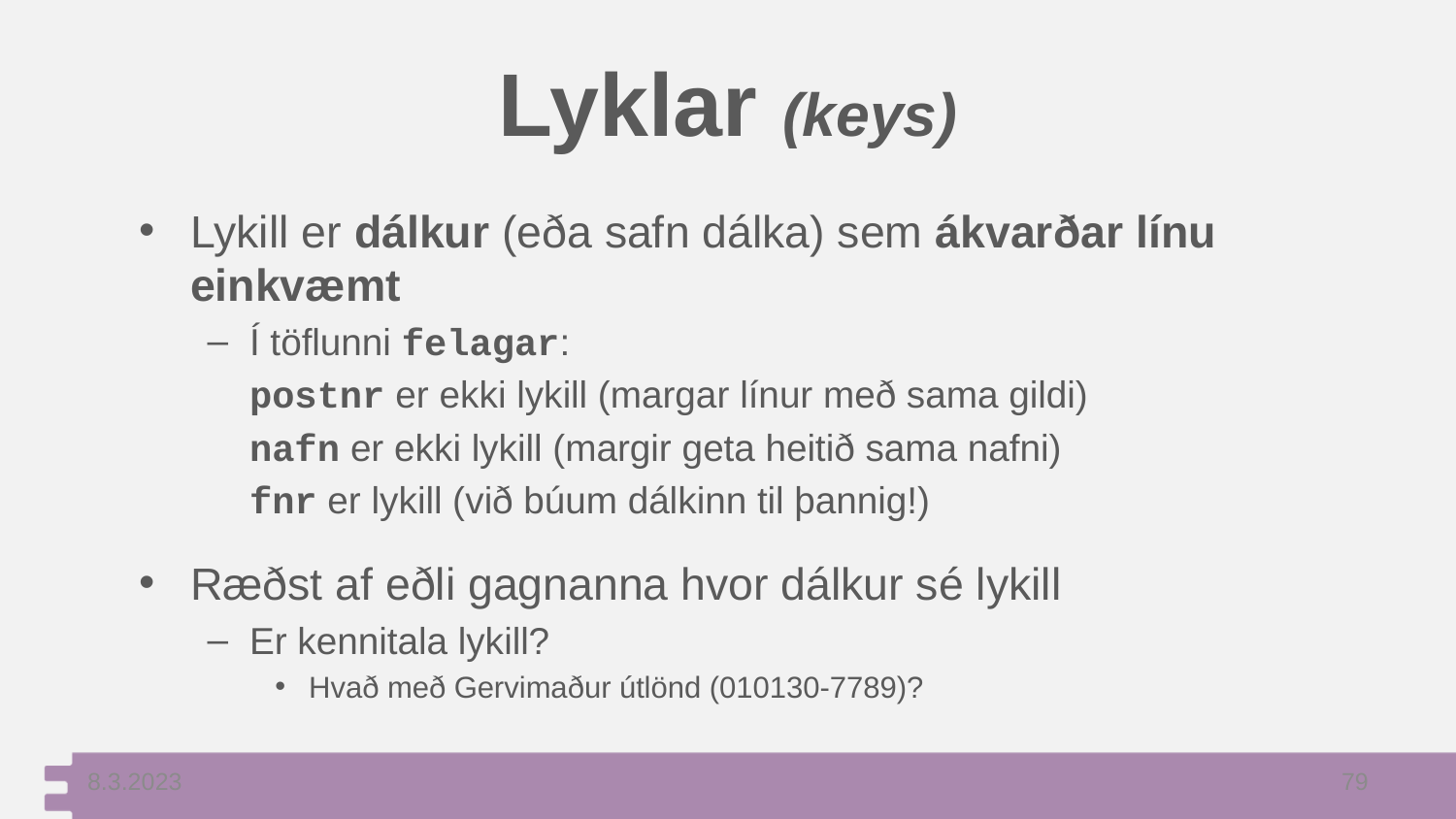

# Lyklar (keys)
Lykill er dálkur (eða safn dálka) sem ákvarðar línu einkvæmt
Í töflunni felagar:
		postnr er ekki lykill (margar línur með sama gildi)
		nafn er ekki lykill (margir geta heitið sama nafni)
		fnr er lykill (við búum dálkinn til þannig!)
Ræðst af eðli gagnanna hvor dálkur sé lykill
Er kennitala lykill?
Hvað með Gervimaður útlönd (010130-7789)?

8.3.2023
79